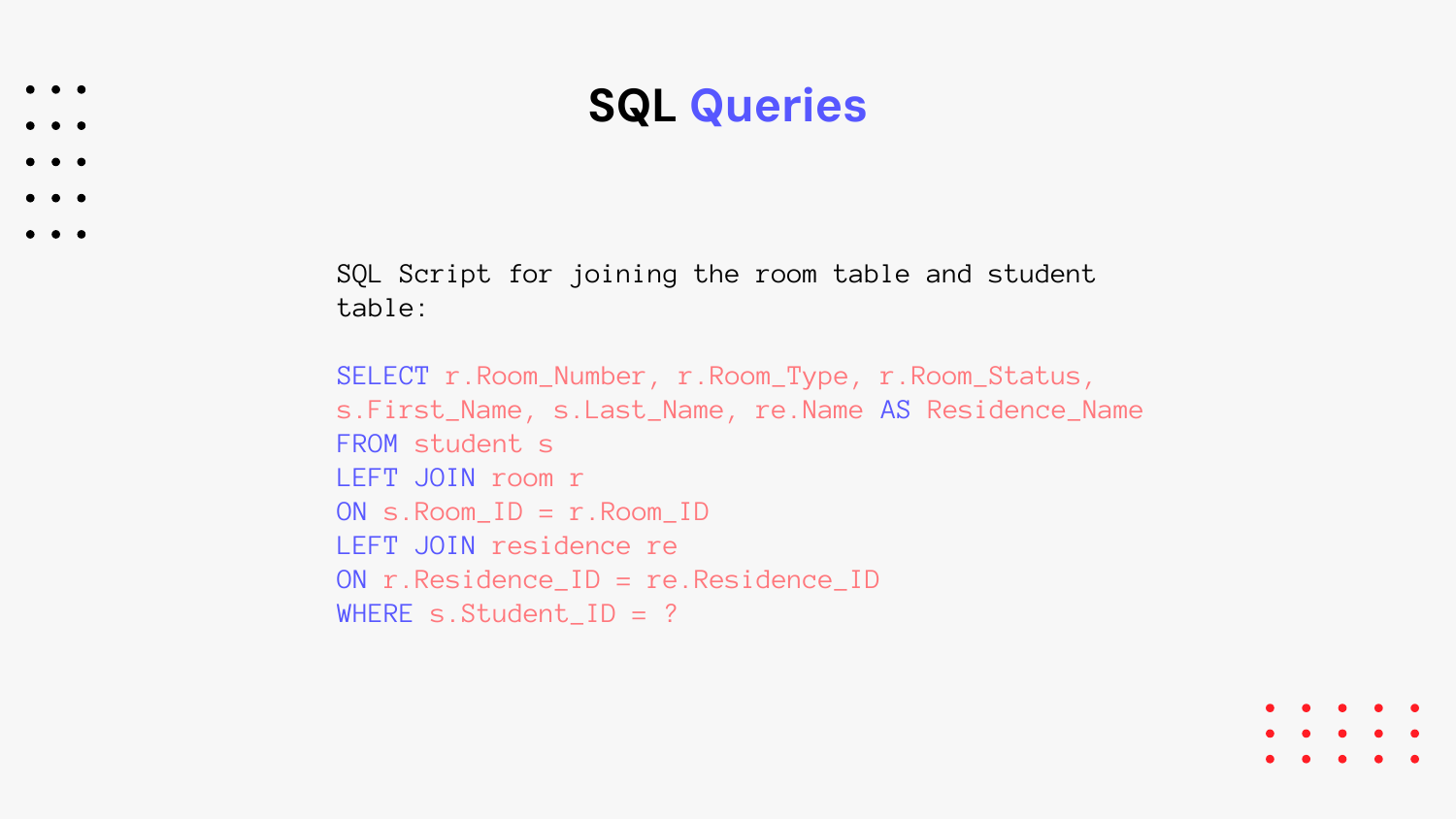

# SQL Queries

SQL Script for joining the room table and student table:

SELECT r.Room_Number, r.Room_Type, r.Room_Status, s.First_Name, s.Last_Name, re.Name AS Residence_Name
FROM student s
LEFT JOIN room r
ON s.Room_ID = r.Room_ID
LEFT JOIN residence re
ON r.Residence_ID = re.Residence_ID
WHERE s.Student_ID = ?